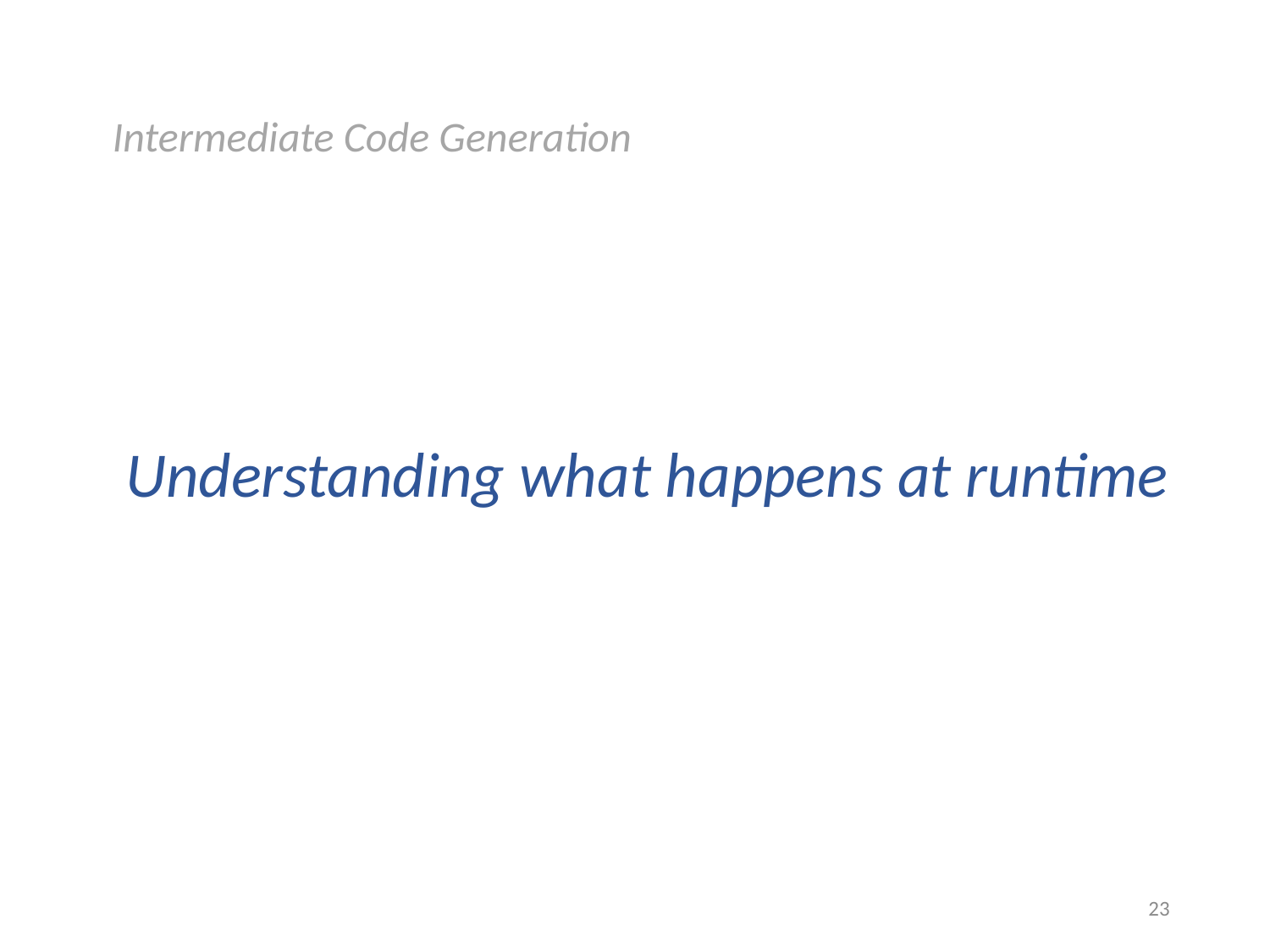

Intermediate Code Generation
# Understanding what happens at runtime
23